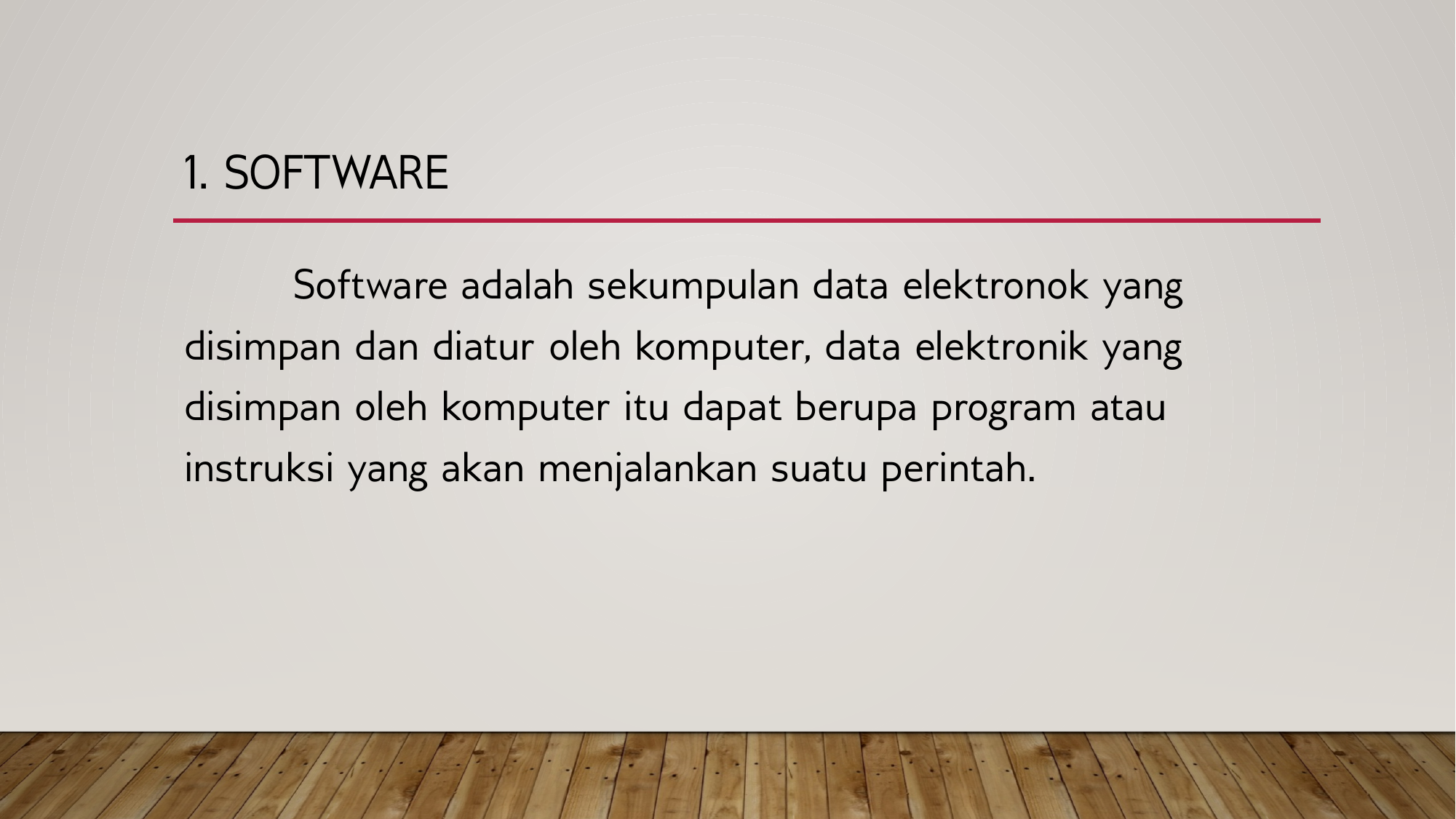

# 1. software
	Software adalah sekumpulan data elektronok yang disimpan dan diatur oleh komputer, data elektronik yang disimpan oleh komputer itu dapat berupa program atau instruksi yang akan menjalankan suatu perintah.